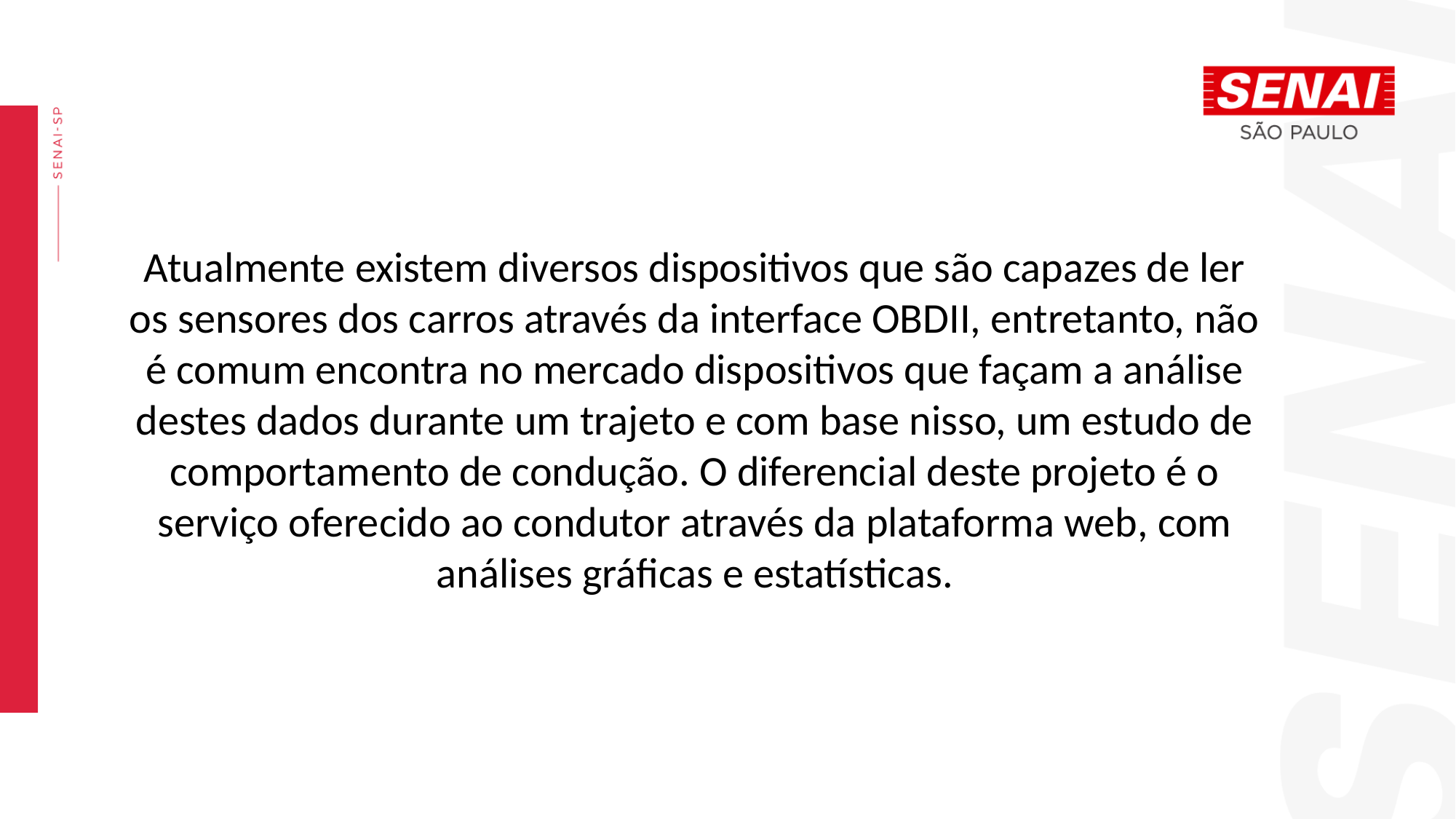

Atualmente existem diversos dispositivos que são capazes de ler os sensores dos carros através da interface OBDII, entretanto, não é comum encontra no mercado dispositivos que façam a análise destes dados durante um trajeto e com base nisso, um estudo de comportamento de condução. O diferencial deste projeto é o serviço oferecido ao condutor através da plataforma web, com análises gráficas e estatísticas.